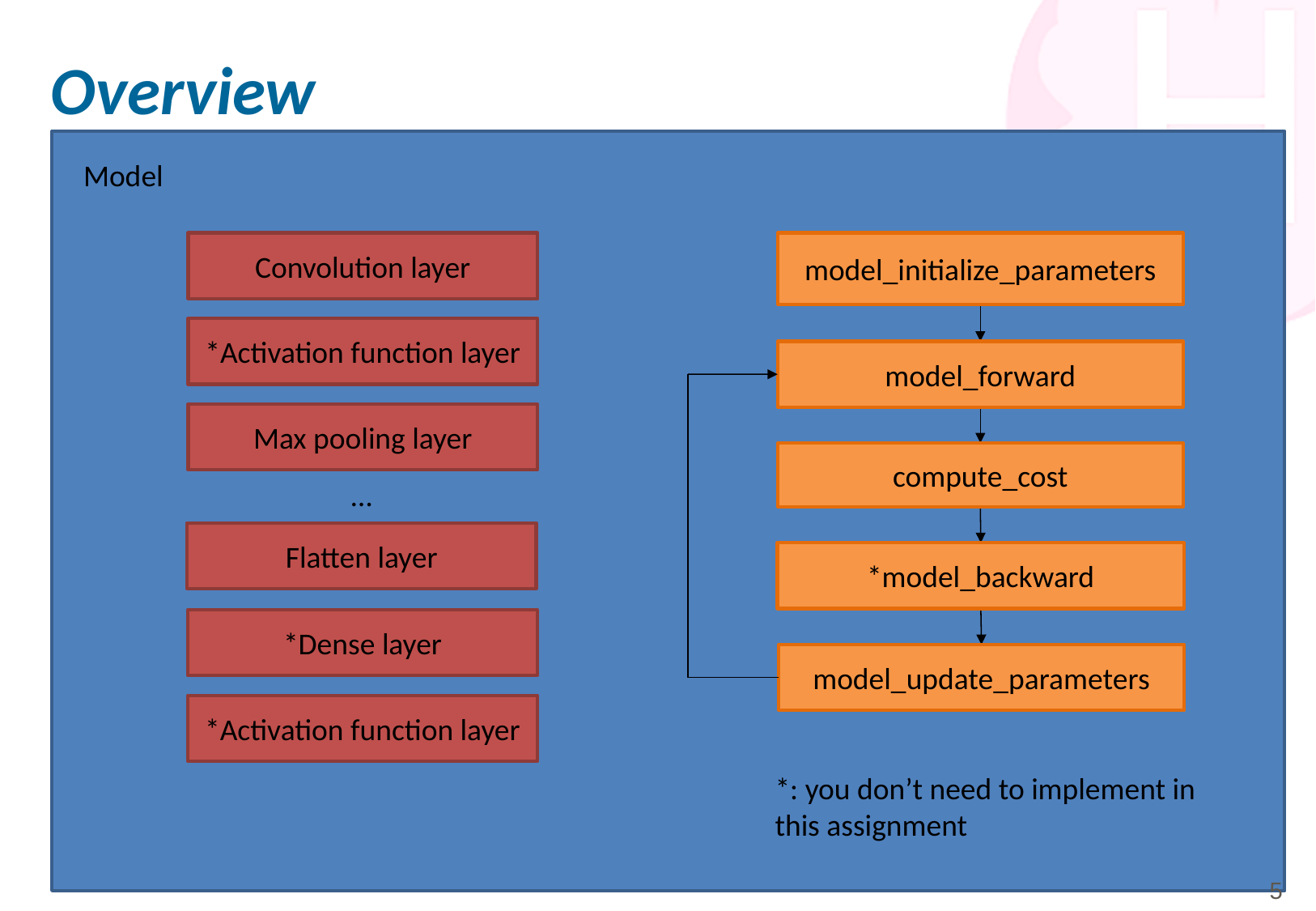

# Overview

Model
Convolution layer
*Activation function layer
Max pooling layer
…
Flatten layer
*Dense layer
*Activation function layer
model_initialize_parameters
model_forward
compute_cost
*model_backward
model_update_parameters
*: you don’t need to implement in this assignment
2022 CS 460200
5